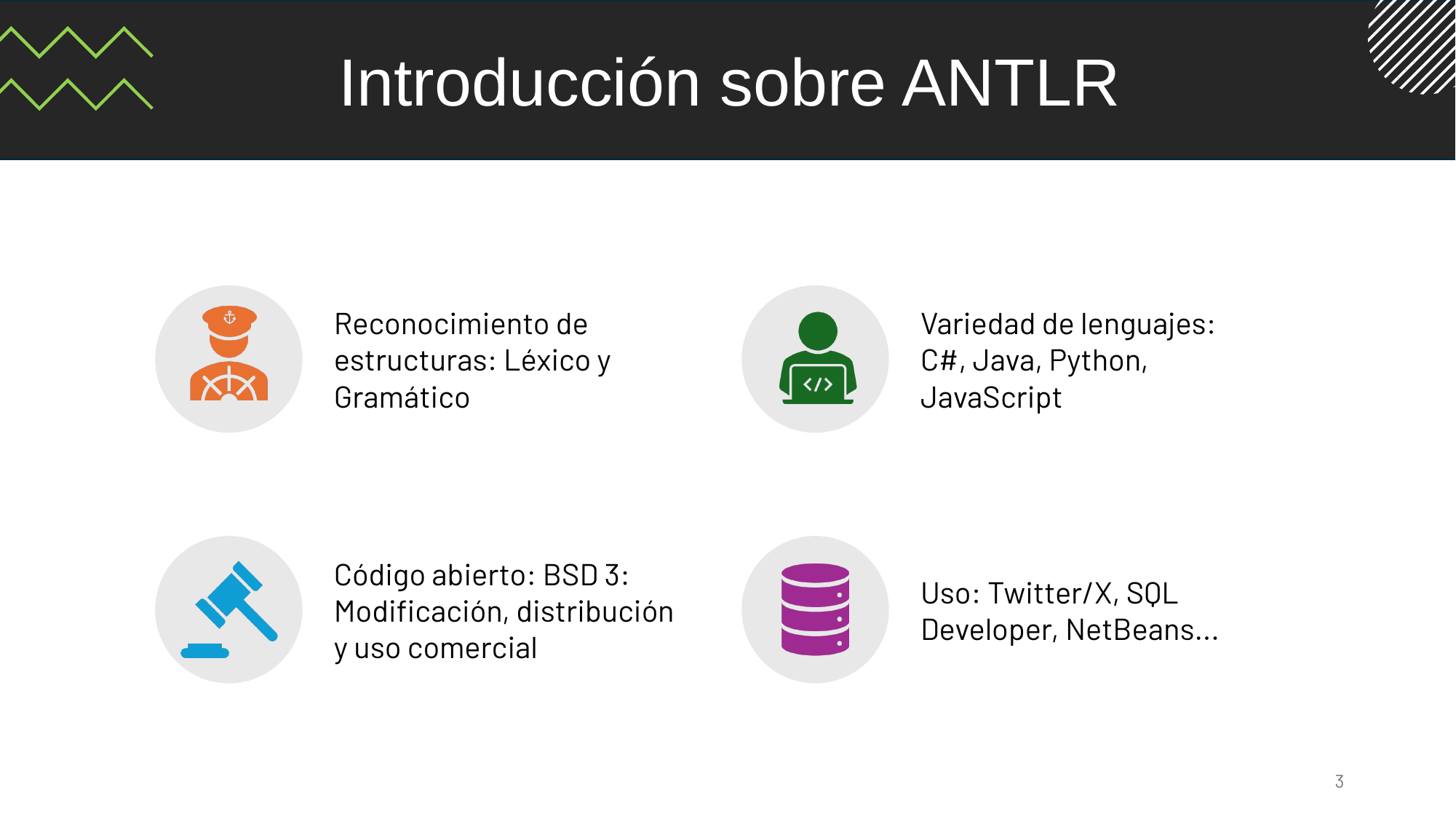

Introducción sobre ANTLR

Reconocimiento de estructuras: Léxico y Gramático
Variedad de lenguajes: C#, Java, Python, JavaScript
Código abierto: BSD 3: Modificación, distribución y uso comercial
Uso: Twitter/X, SQL Developer, NetBeans...
3